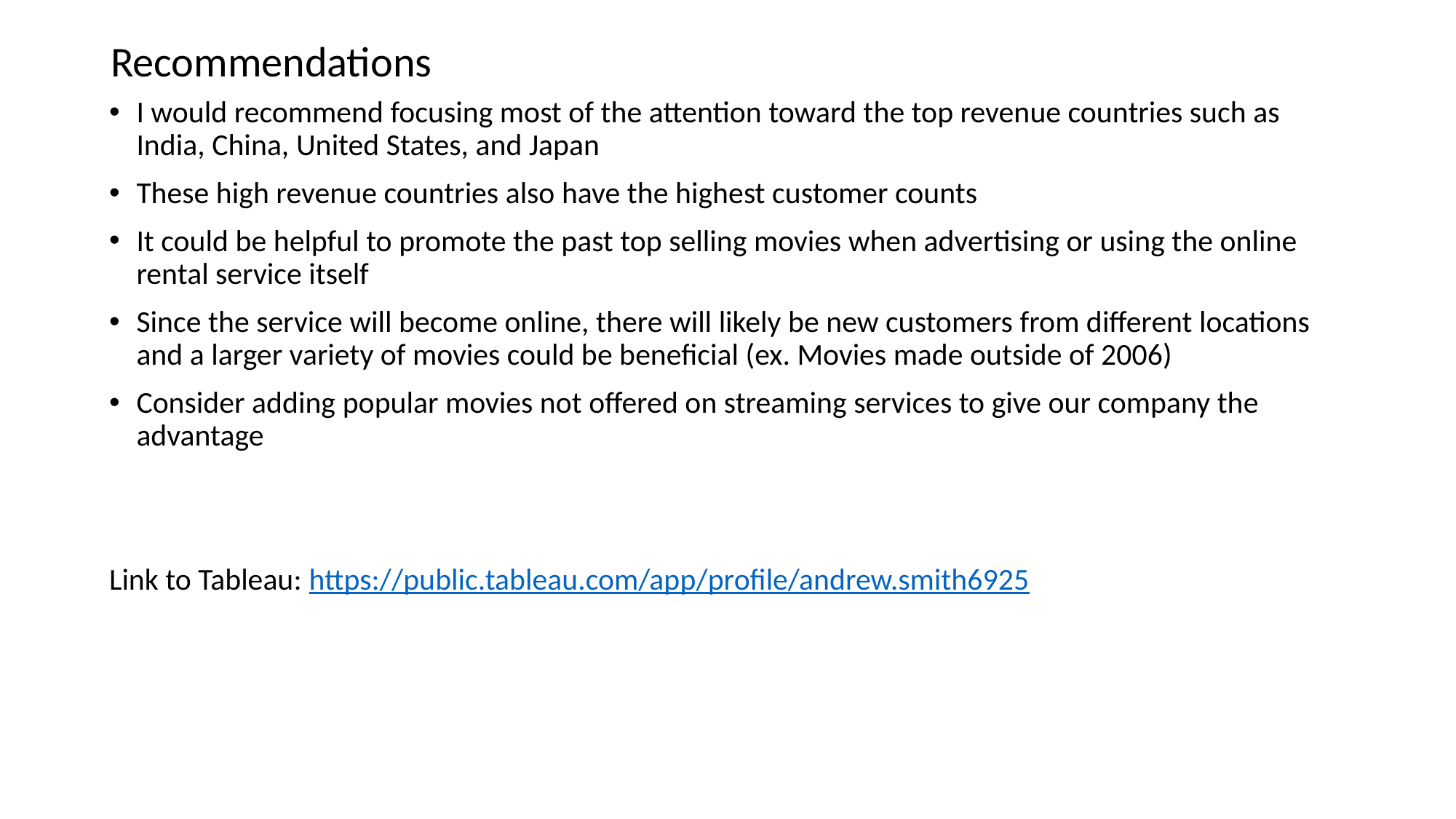

Recommendations
I would recommend focusing most of the attention toward the top revenue countries such as India, China, United States, and Japan
These high revenue countries also have the highest customer counts
It could be helpful to promote the past top selling movies when advertising or using the online rental service itself
Since the service will become online, there will likely be new customers from different locations and a larger variety of movies could be beneficial (ex. Movies made outside of 2006)
Consider adding popular movies not offered on streaming services to give our company the advantage

Link to Tableau: https://public.tableau.com/app/profile/andrew.smith6925